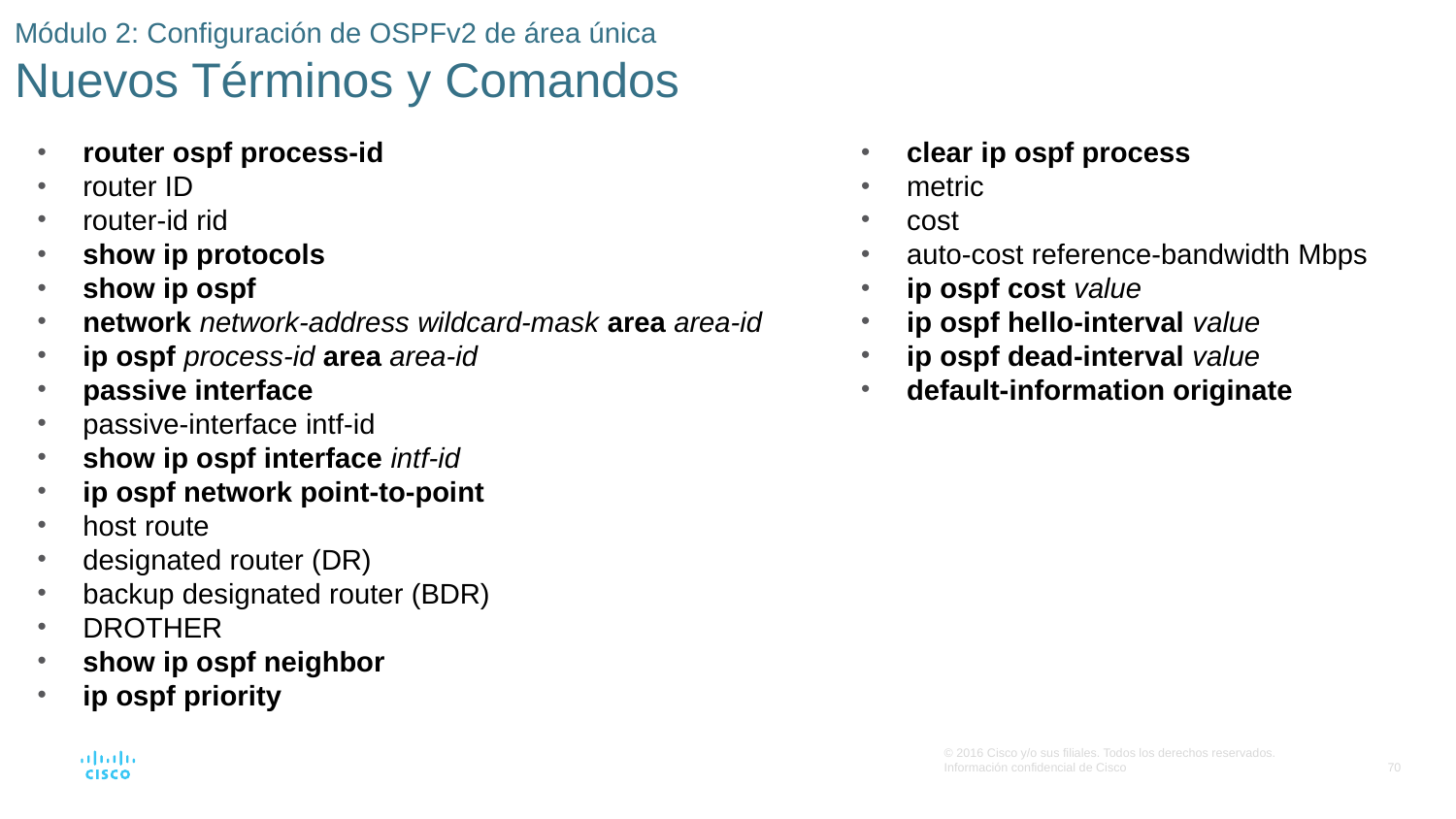

# Módulo 2: Configuración de OSPFv2 de área única Nuevos Términos y Comandos
clear ip ospf process
metric
cost
auto-cost reference-bandwidth Mbps
ip ospf cost value
ip ospf hello-interval value
ip ospf dead-interval value
default-information originate

router ospf process-id
router ID
router-id rid
show ip protocols
show ip ospf
network network-address wildcard-mask area area-id
ip ospf process-id area area-id
passive interface
passive-interface intf-id
show ip ospf interface intf-id
ip ospf network point-to-point
host route
designated router (DR)
backup designated router (BDR)
DROTHER
show ip ospf neighbor
ip ospf priority